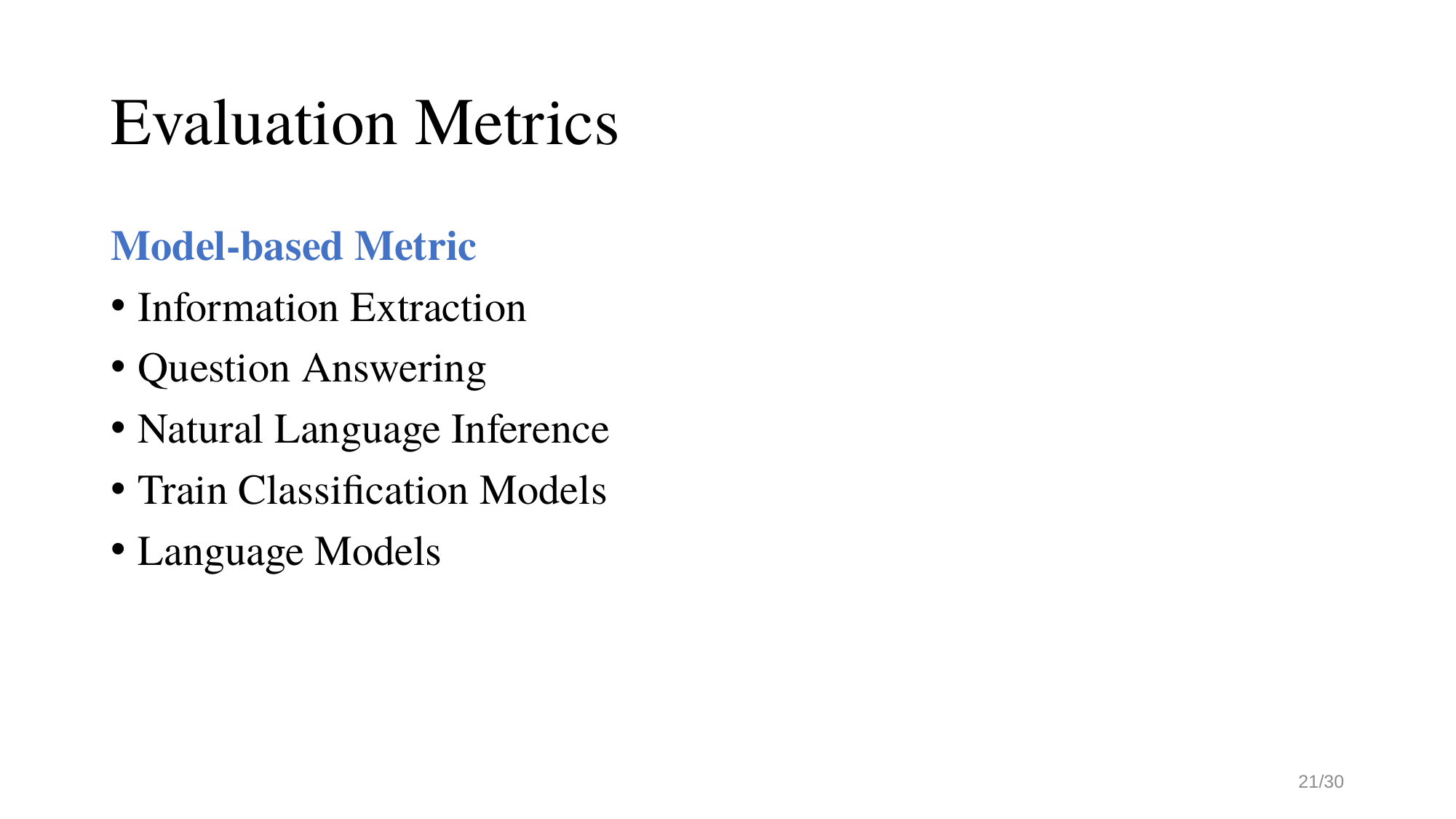

# Evaluation Metrics
Model-based Metric
Information Extraction
Question Answering
Natural Language Inference
Train Classification Models
Language Models
21/30